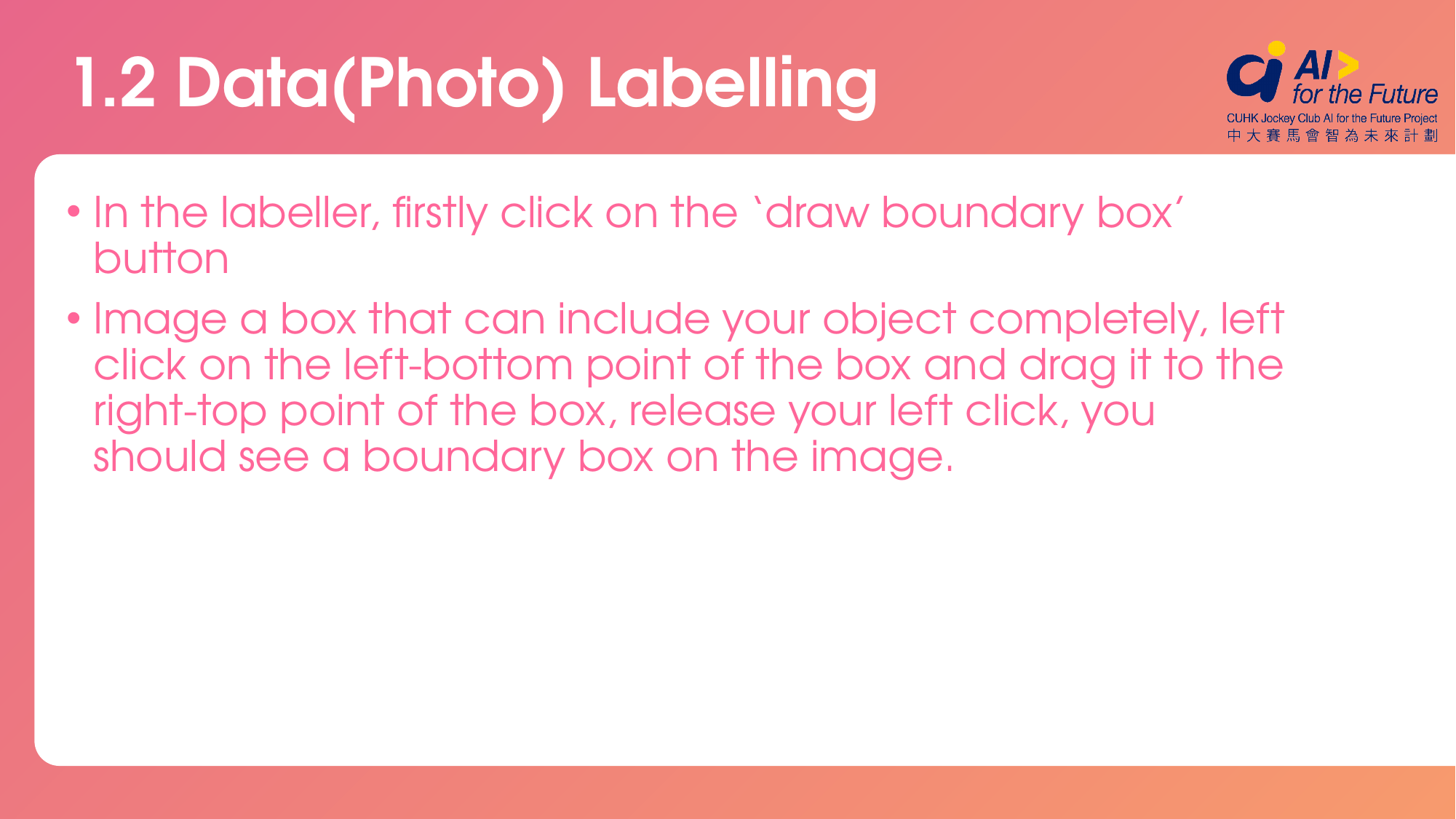

# 1.2 Data(Photo) Labelling
In the labeller, firstly click on the ‘draw boundary box’ button
Image a box that can include your object completely, left click on the left-bottom point of the box and drag it to the right-top point of the box, release your left click, you should see a boundary box on the image.